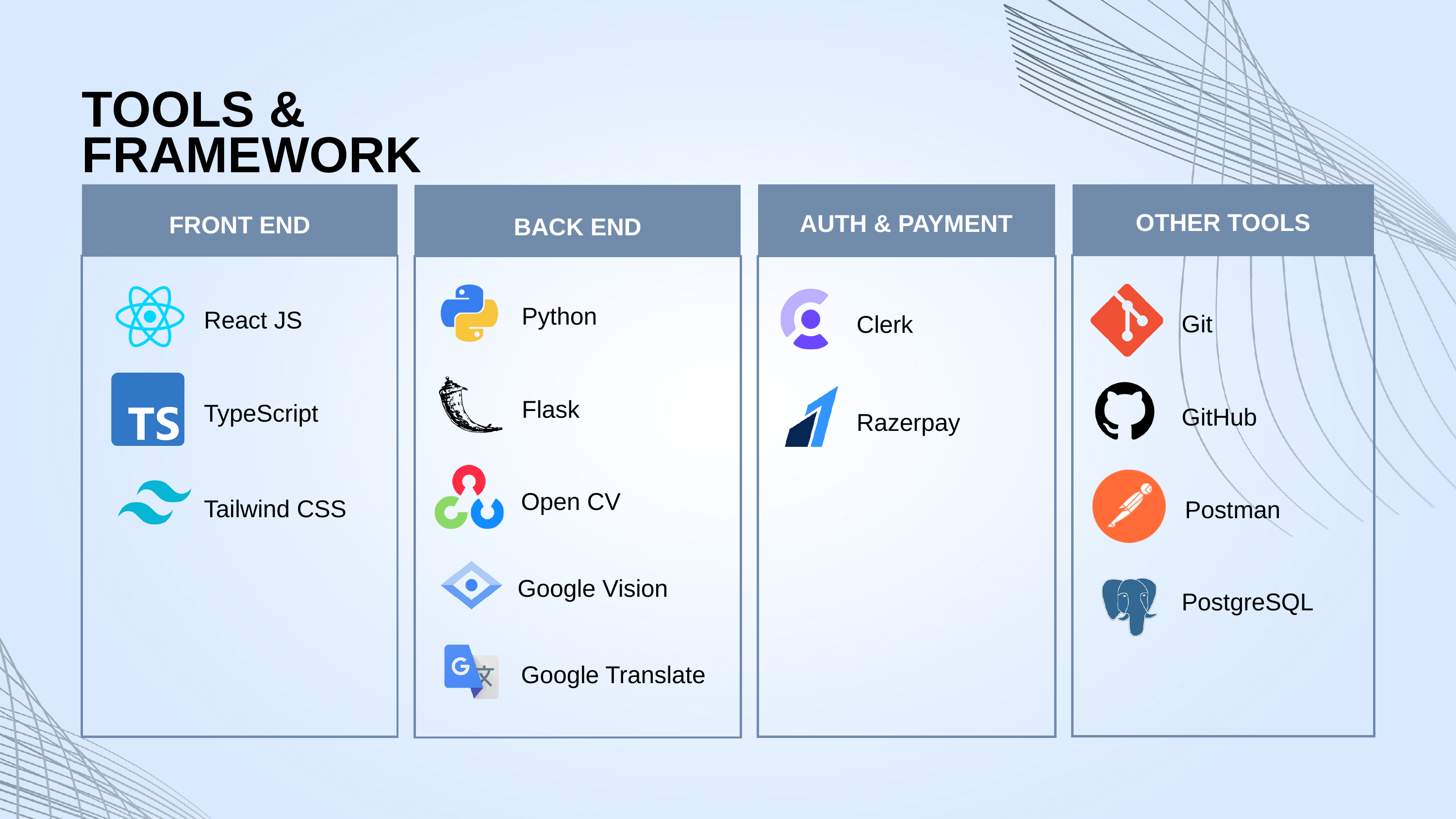

TOOLS & FRAMEWORK

OTHER TOOLS

AUTH & PAYMENT

BACK END

FRONT END

Python
React JS
Git
Clerk

Flask
TypeScript
GitHub
Razerpay

Open CV
Tailwind CSS
Postman

Google Vision

PostgreSQL

Google Translate